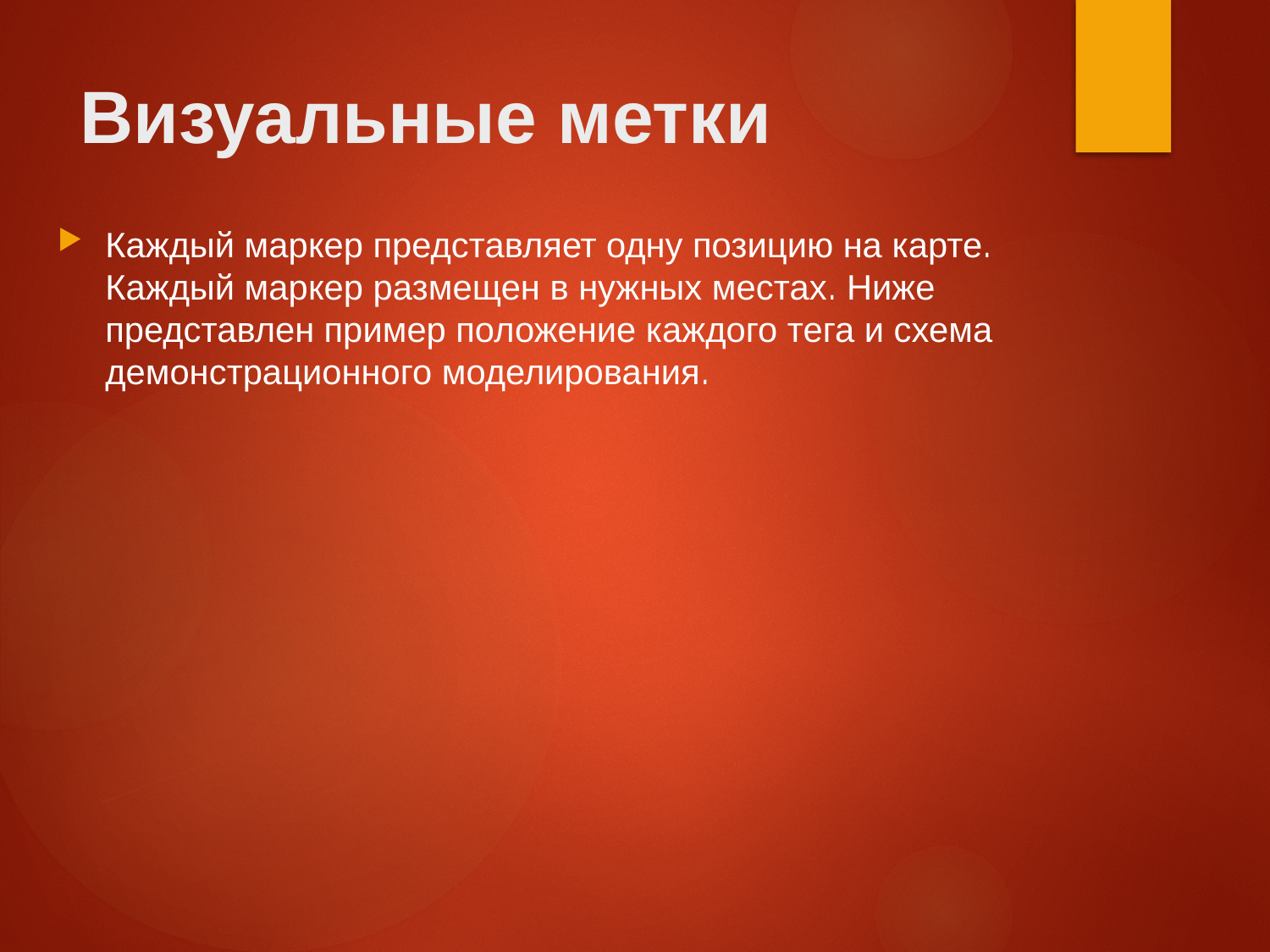

# Визуальные метки
Каждый маркер представляет одну позицию на карте. Каждый маркер размещен в нужных местах. Ниже представлен пример положение каждого тега и схема демонстрационного моделирования.